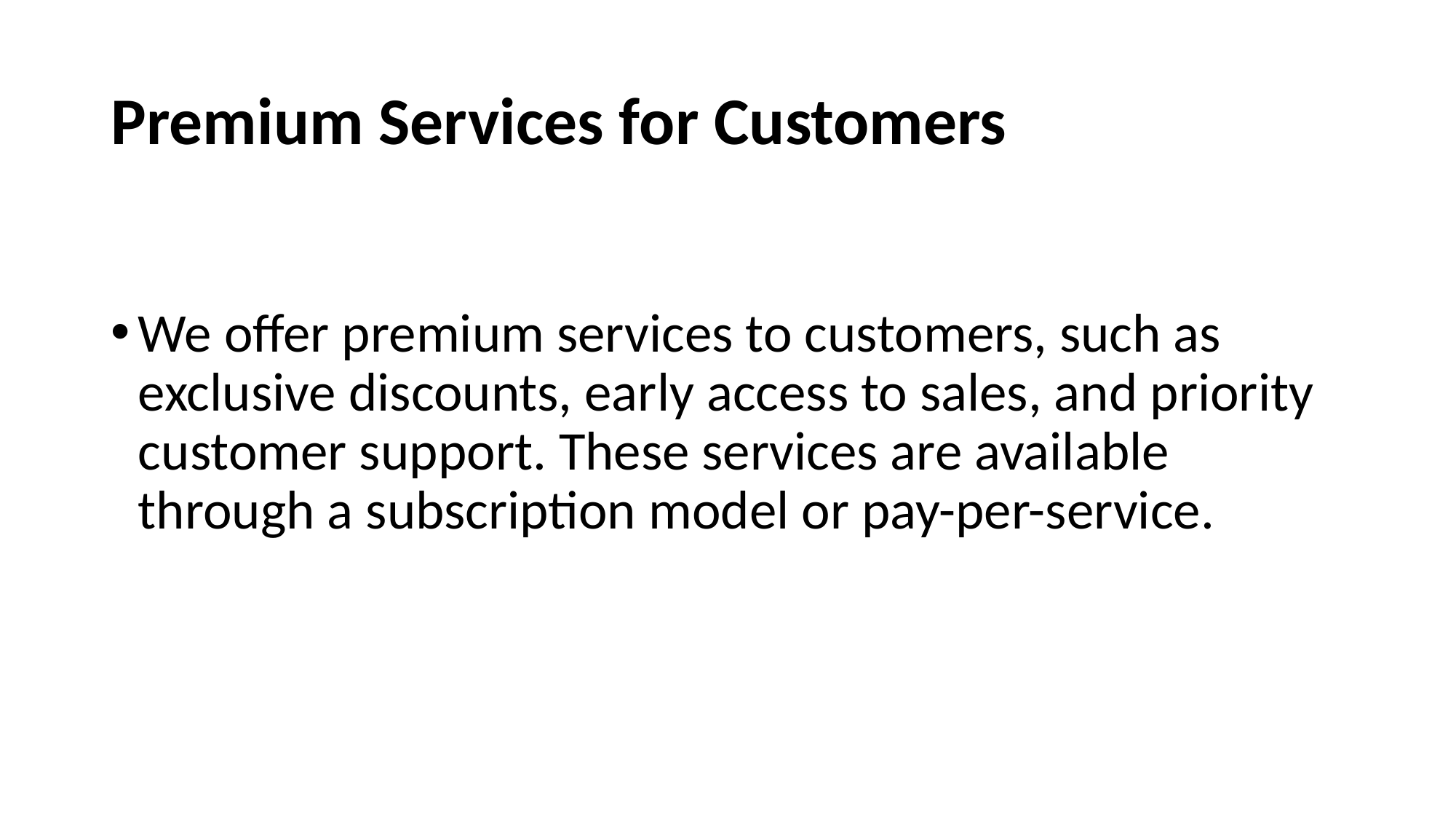

# Premium Services for Customers
We offer premium services to customers, such as exclusive discounts, early access to sales, and priority customer support. These services are available through a subscription model or pay-per-service.